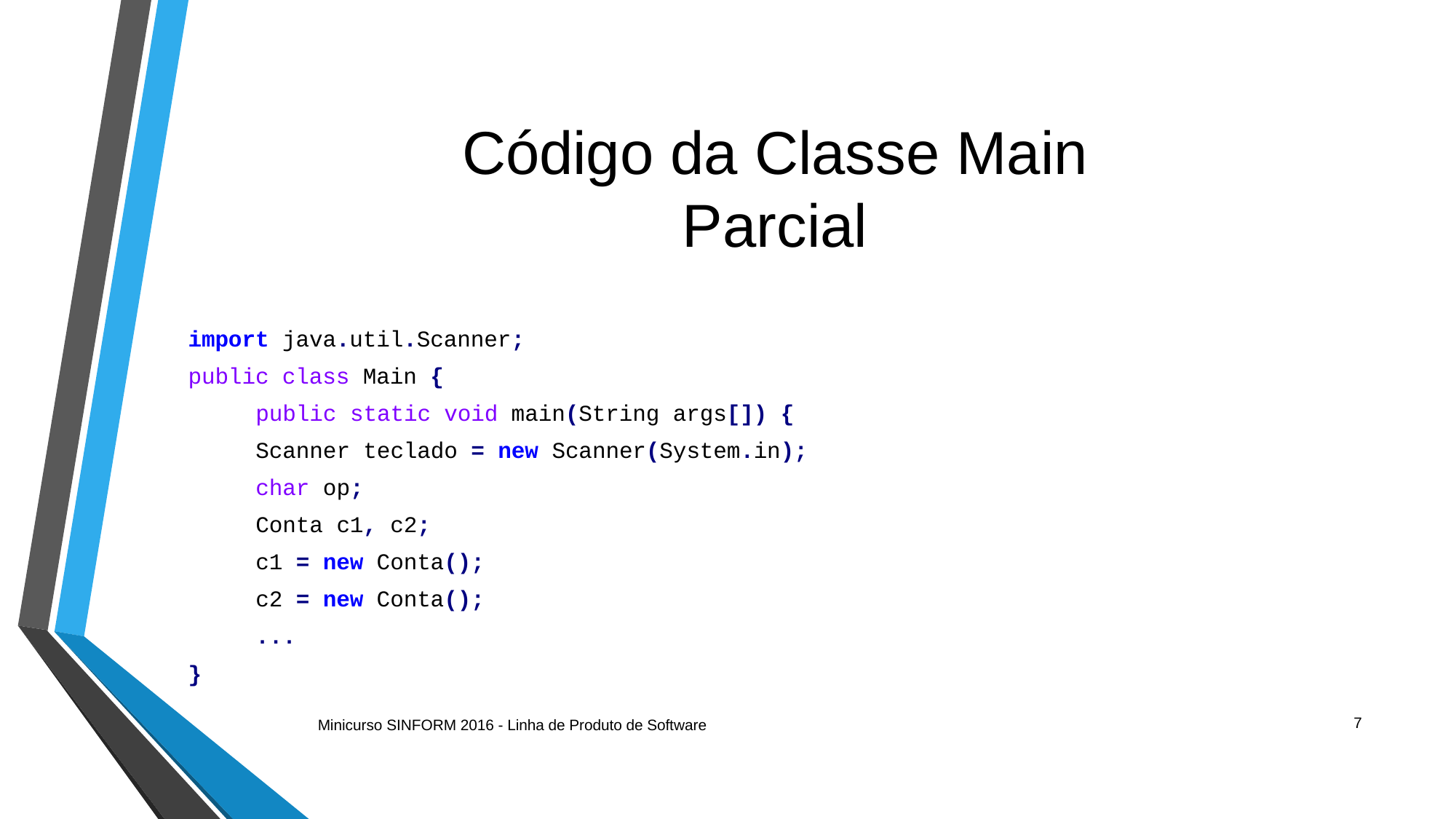

# Código da Classe Main Parcial
import java.util.Scanner;
public class Main {
	public static void main(String args[]) {
		Scanner teclado = new Scanner(System.in);
		char op;
		Conta c1, c2;
		c1 = new Conta();
		c2 = new Conta();
		...
}
7
Minicurso SINFORM 2016 - Linha de Produto de Software